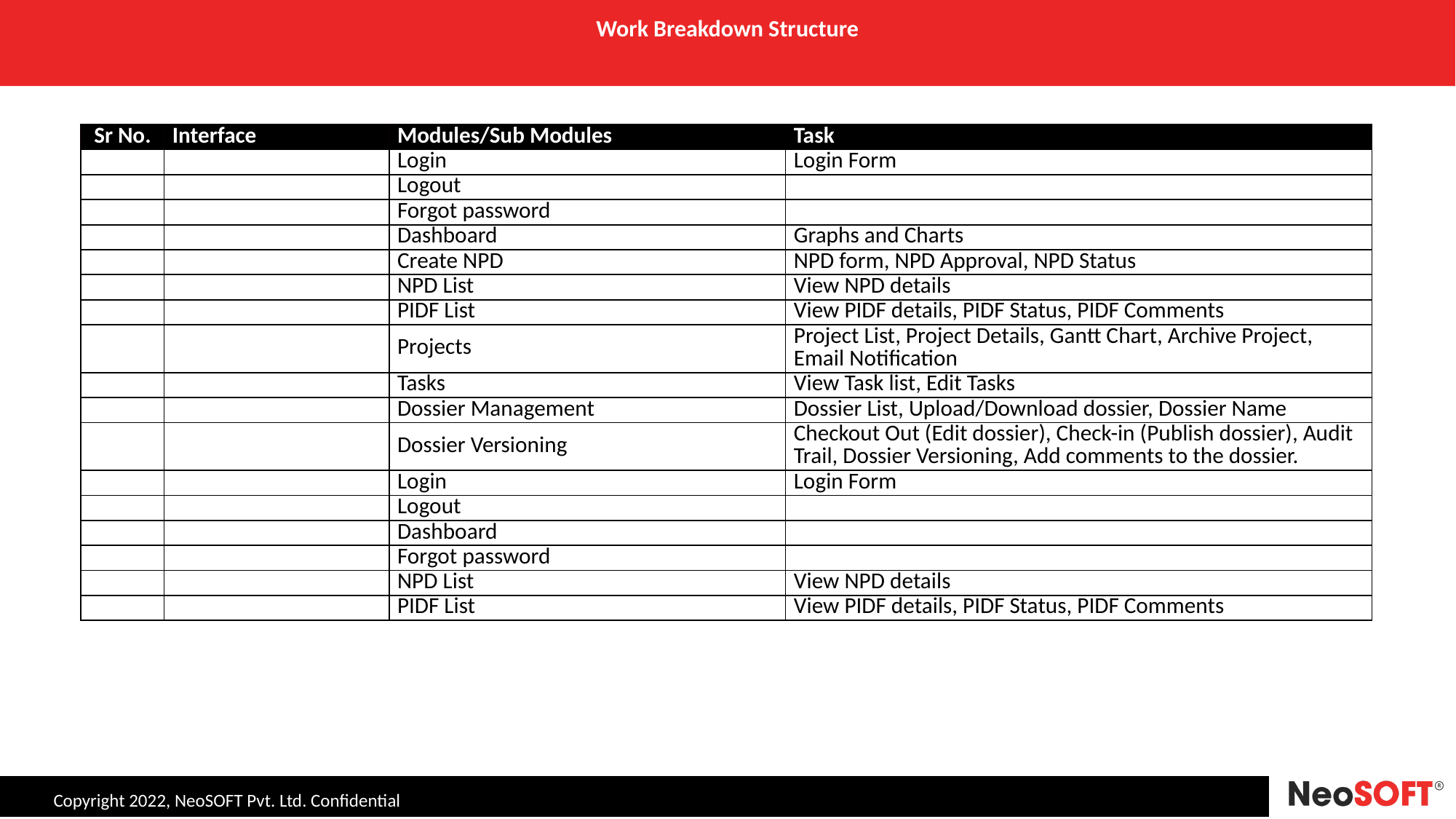

# Work Breakdown Structure
| Sr No. | Interface | Modules/Sub Modules | Task |
| --- | --- | --- | --- |
|  |  | Login | Login Form |
|  |  | Logout |  |
|  |  | Forgot password |  |
|  |  | Dashboard | Graphs and Charts |
|  |  | Create NPD | NPD form, NPD Approval, NPD Status |
|  |  | NPD List | View NPD details |
|  |  | PIDF List | View PIDF details, PIDF Status, PIDF Comments |
|  |  | Projects | Project List, Project Details, Gantt Chart, Archive Project, Email Notification |
|  |  | Tasks | View Task list, Edit Tasks |
|  |  | Dossier Management | Dossier List, Upload/Download dossier, Dossier Name |
|  |  | Dossier Versioning | Checkout Out (Edit dossier), Check-in (Publish dossier), Audit Trail, Dossier Versioning, Add comments to the dossier. |
|  |  | Login | Login Form |
|  |  | Logout |  |
|  |  | Dashboard |  |
|  |  | Forgot password |  |
|  |  | NPD List | View NPD details |
|  |  | PIDF List | View PIDF details, PIDF Status, PIDF Comments |
9
Copyright 2022, NeoSOFT Pvt. Ltd. Confidential